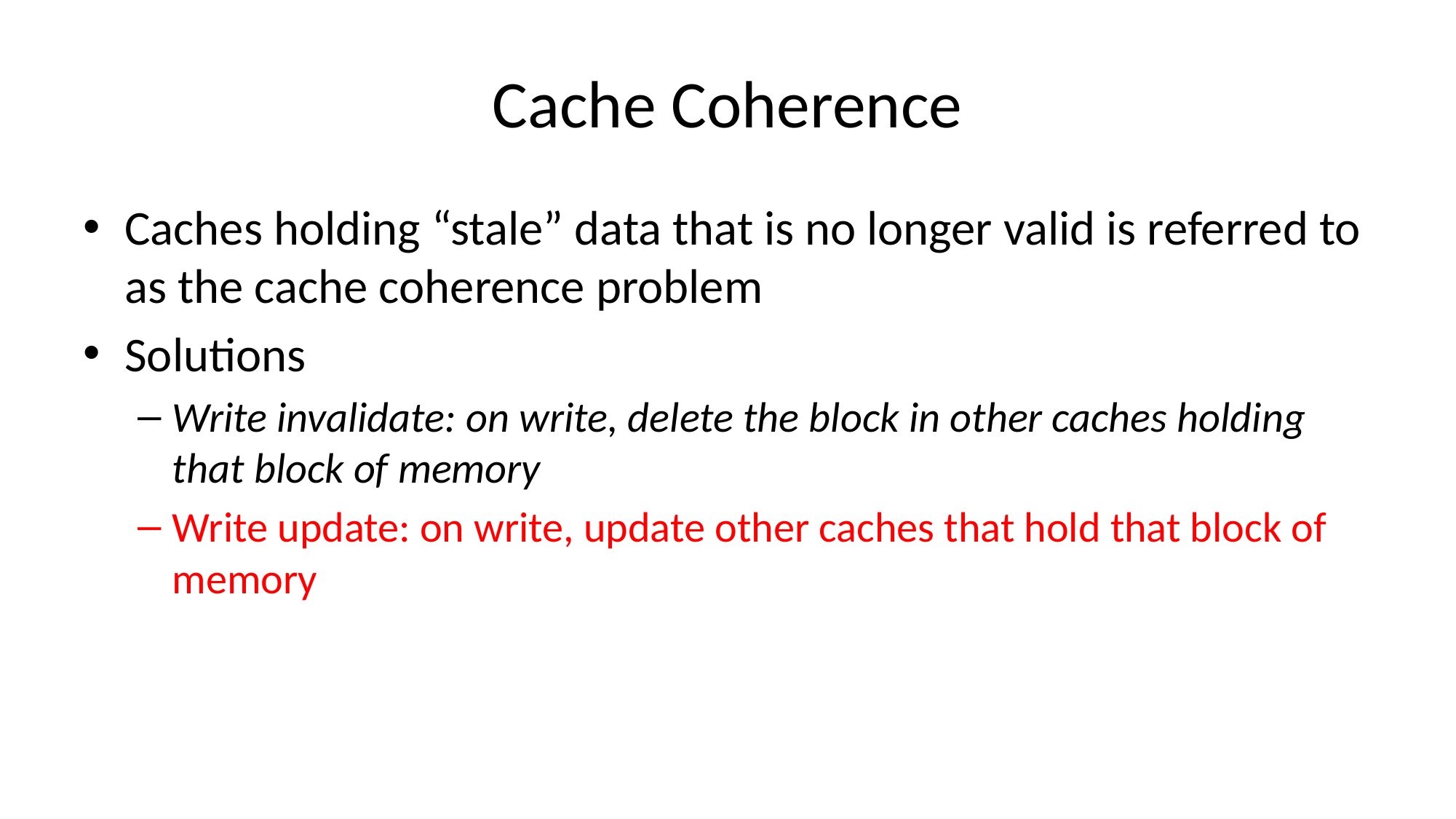

# Cache Coherence
Caches holding “stale” data that is no longer valid is referred to as the cache coherence problem
Solutions
Write invalidate: on write, delete the block in other caches holding that block of memory
Write update: on write, update other caches that hold that block of memory